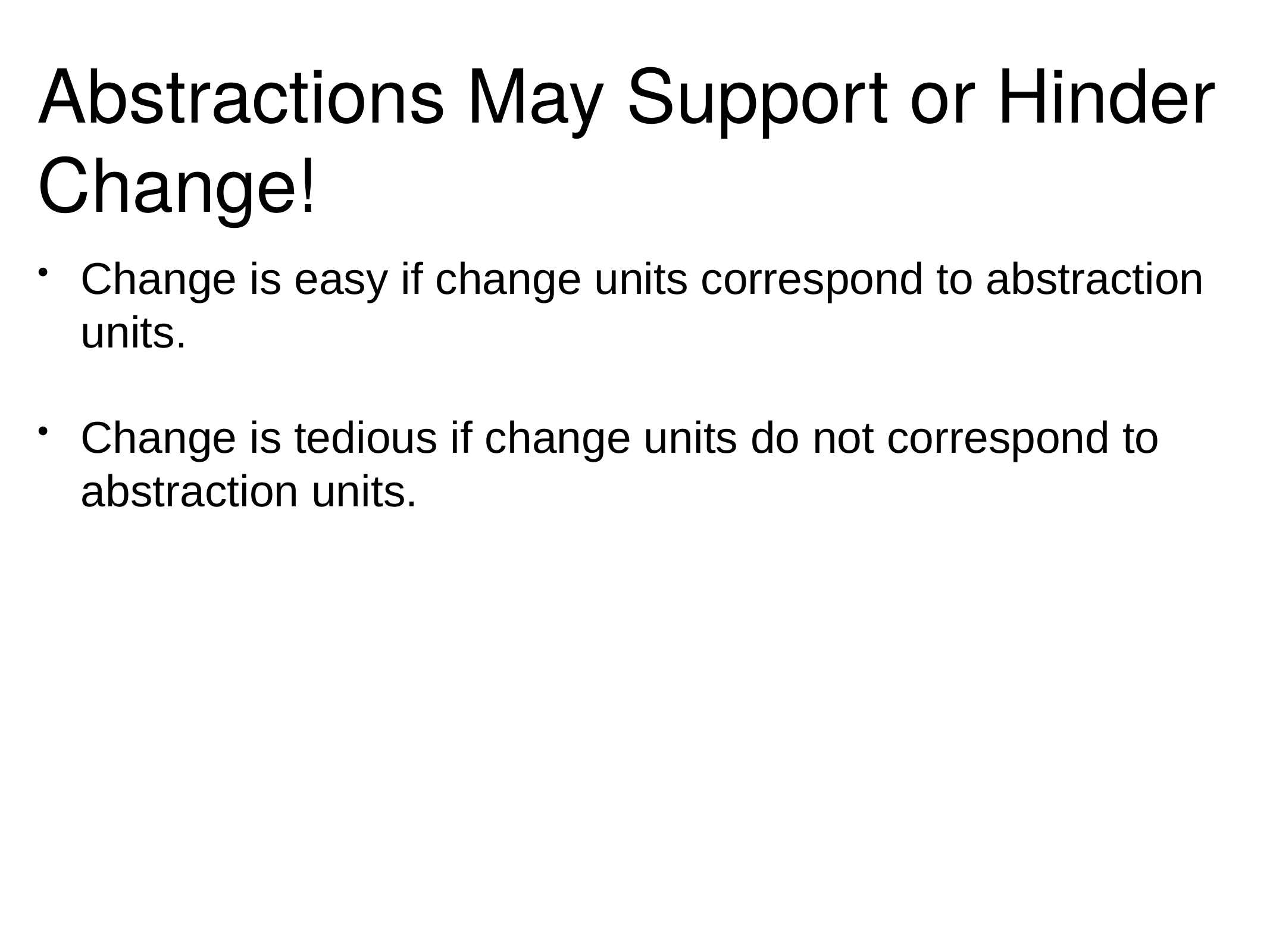

# Abstractions May Support or Hinder Change!
Change is easy if change units correspond to abstraction units.
Change is tedious if change units do not correspond to abstraction units.
15